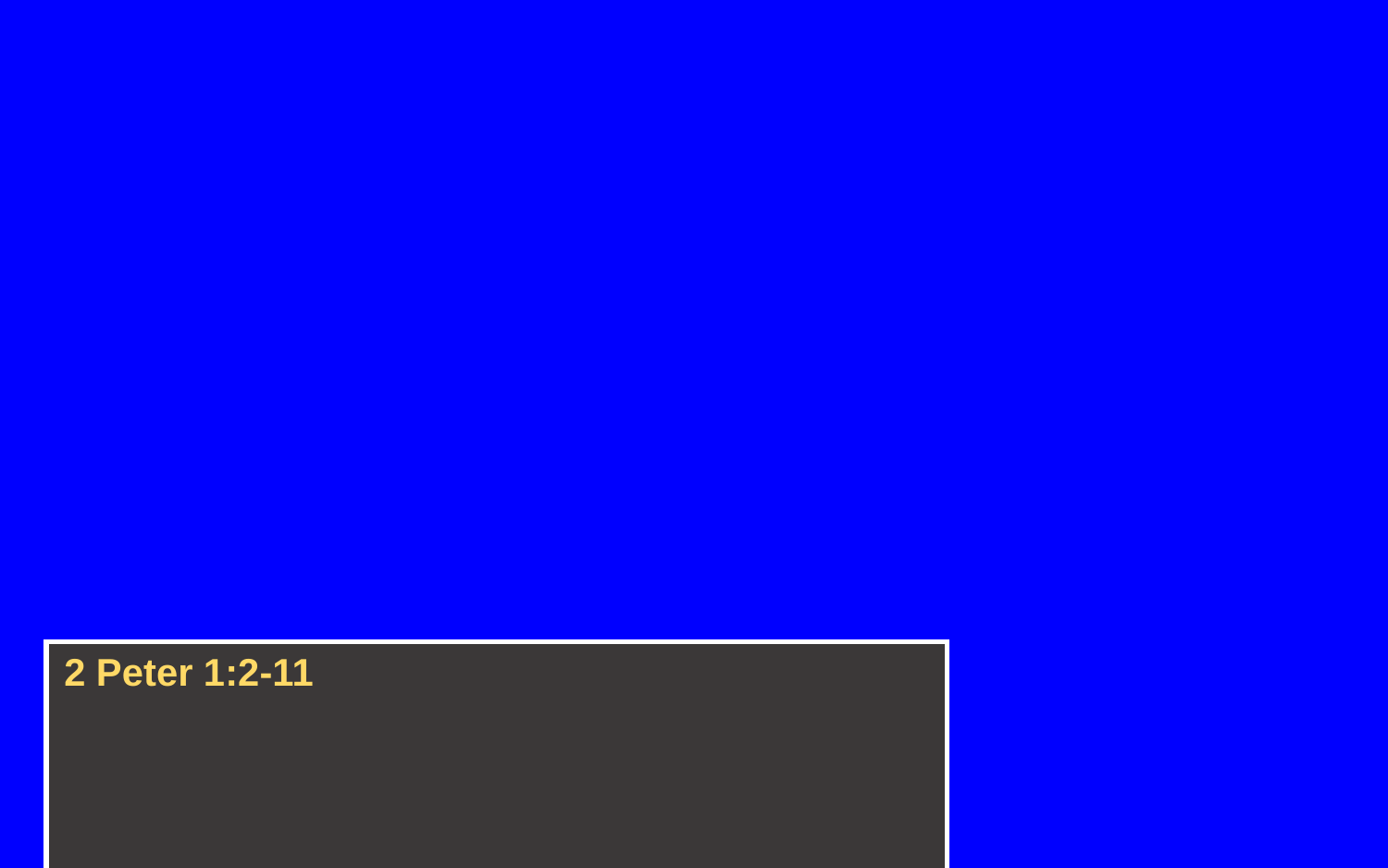

2 Peter 1:2-11
9 But he that lacketh these things is blind, and cannot see afar off, and hath forgotten that he was purged from his old sins.